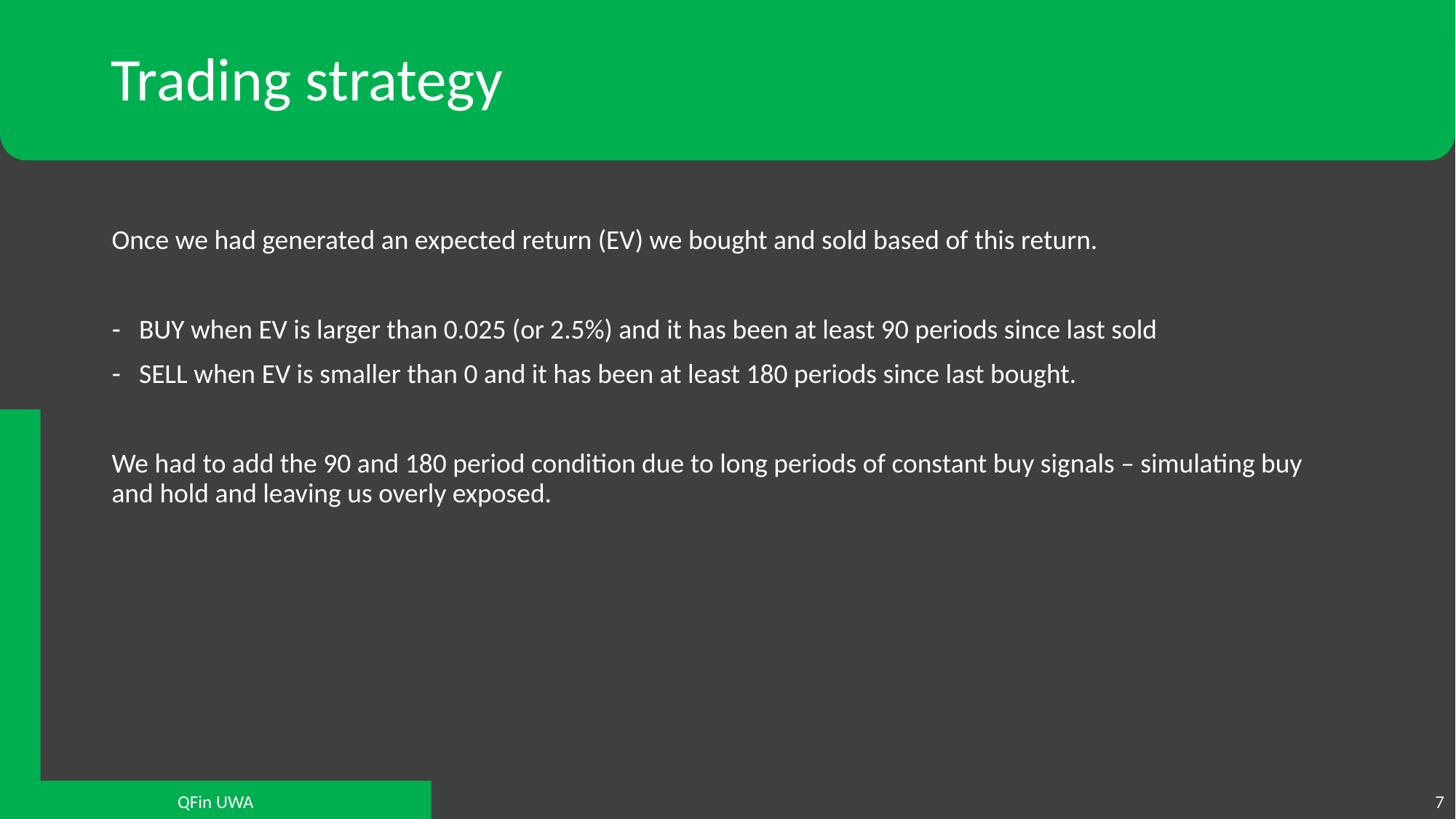

# Trading strategy
Once we had generated an expected return (EV) we bought and sold based of this return.

BUY when EV is larger than 0.025 (or 2.5%) and it has been at least 90 periods since last sold
SELL when EV is smaller than 0 and it has been at least 180 periods since last bought.

We had to add the 90 and 180 period condition due to long periods of constant buy signals – simulating buy and hold and leaving us overly exposed.